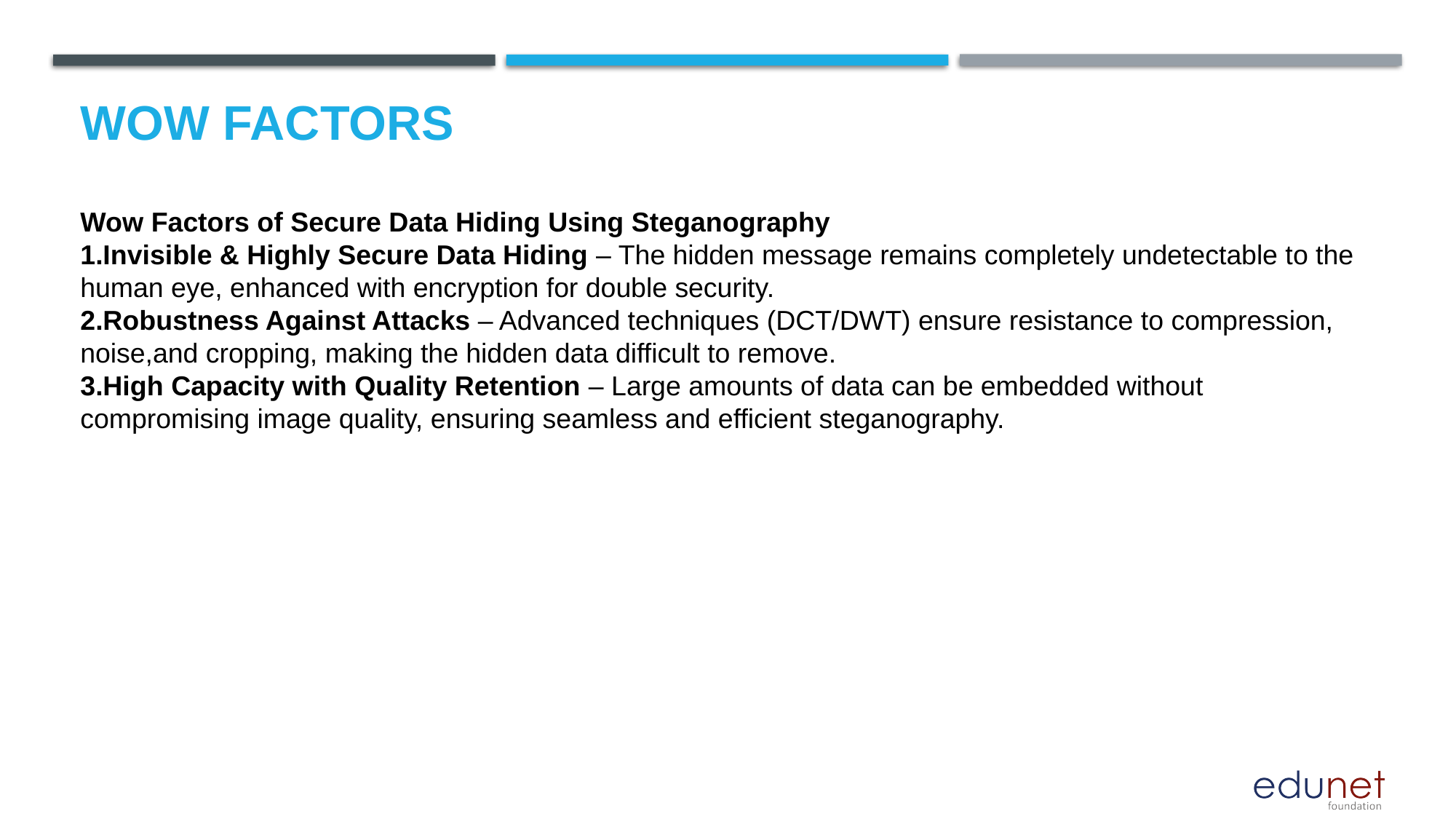

# Wow factors
Wow Factors of Secure Data Hiding Using Steganography
Invisible & Highly Secure Data Hiding – The hidden message remains completely undetectable to the
human eye, enhanced with encryption for double security.
Robustness Against Attacks – Advanced techniques (DCT/DWT) ensure resistance to compression, noise,and cropping, making the hidden data difficult to remove.
High Capacity with Quality Retention – Large amounts of data can be embedded without compromising image quality, ensuring seamless and efficient steganography.